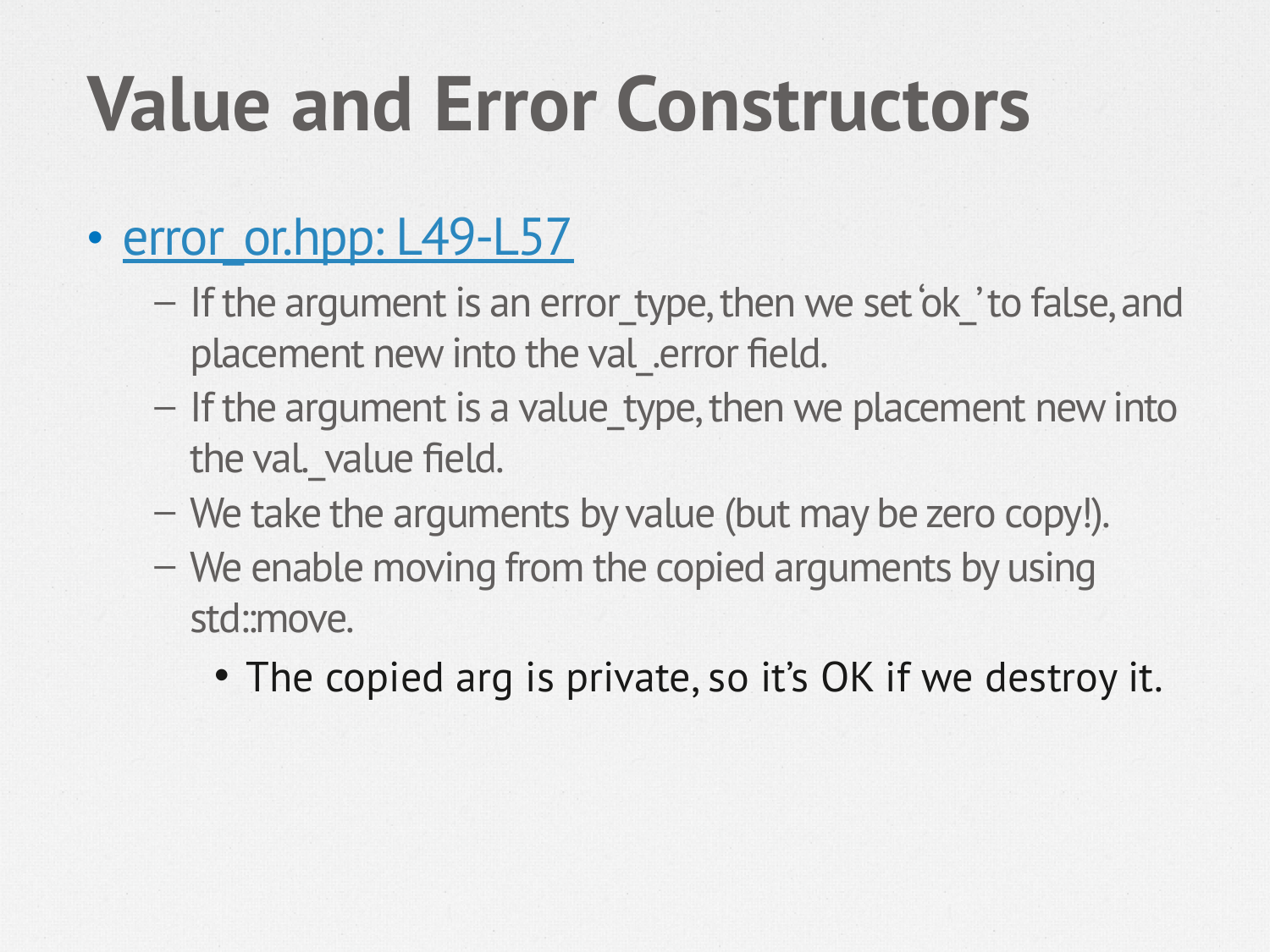

# Value and Error Constructors
error_or.hpp: L49-L57
If the argument is an error_type, then we set ‘ok_’ to false, and placement new into the val_.error field.
If the argument is a value_type, then we placement new into the val._value field.
We take the arguments by value (but may be zero copy!).
We enable moving from the copied arguments by using std::move.
The copied arg is private, so it’s OK if we destroy it.